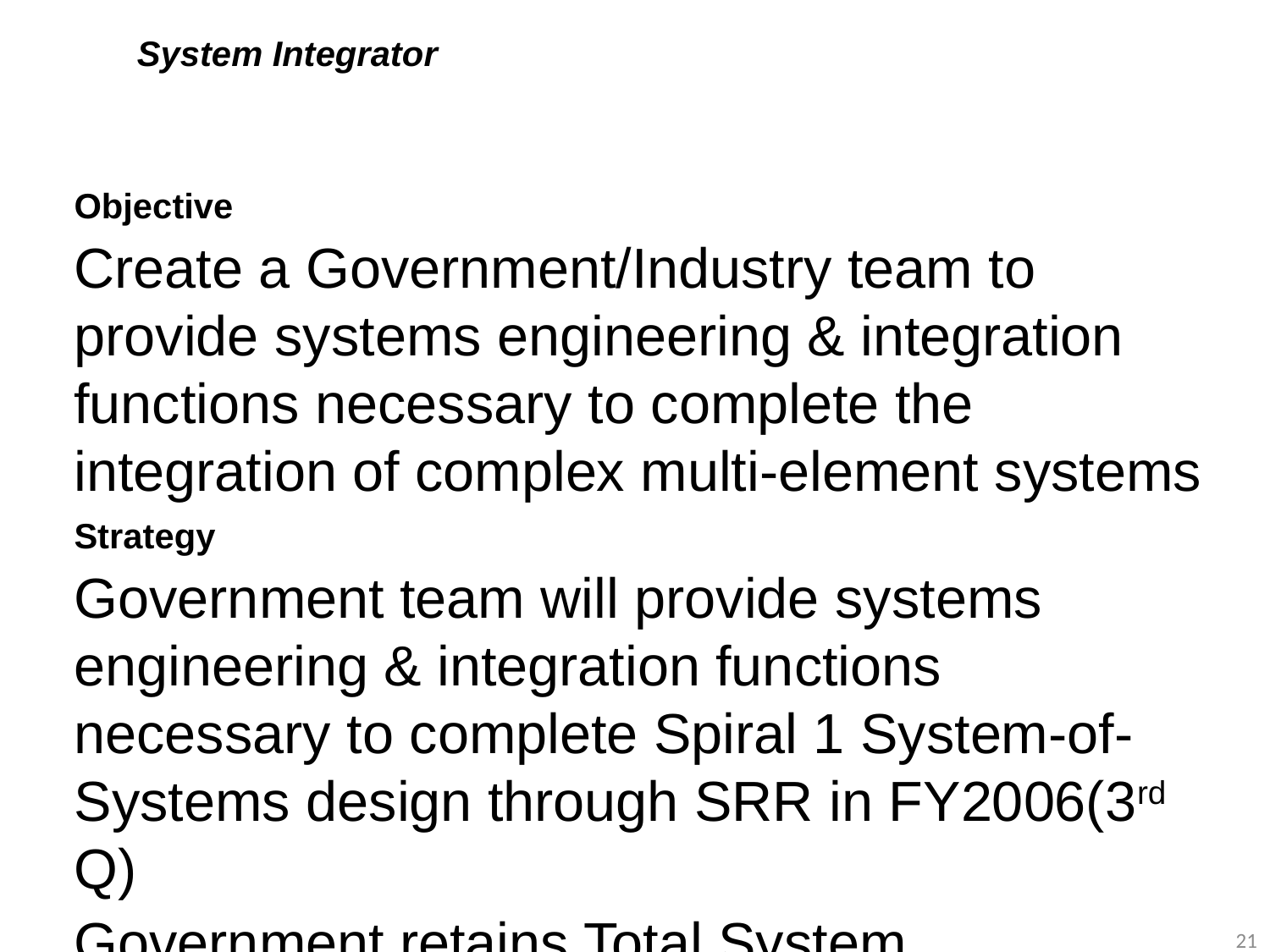

# System Integrator
Objective
Create a Government/Industry team to provide systems engineering & integration functions necessary to complete the integration of complex multi-element systems
Strategy
Government team will provide systems engineering & integration functions necessary to complete Spiral 1 System-of-Systems design through SRR in FY2006(3rd Q)
Government retains Total System Performance Responsibility
Contractor team will ramp up through Spiral 1 SRR and support Spiral 2 Pre-Phase A systems engineering functions

Schedule
Contract Award ~January 2006
21